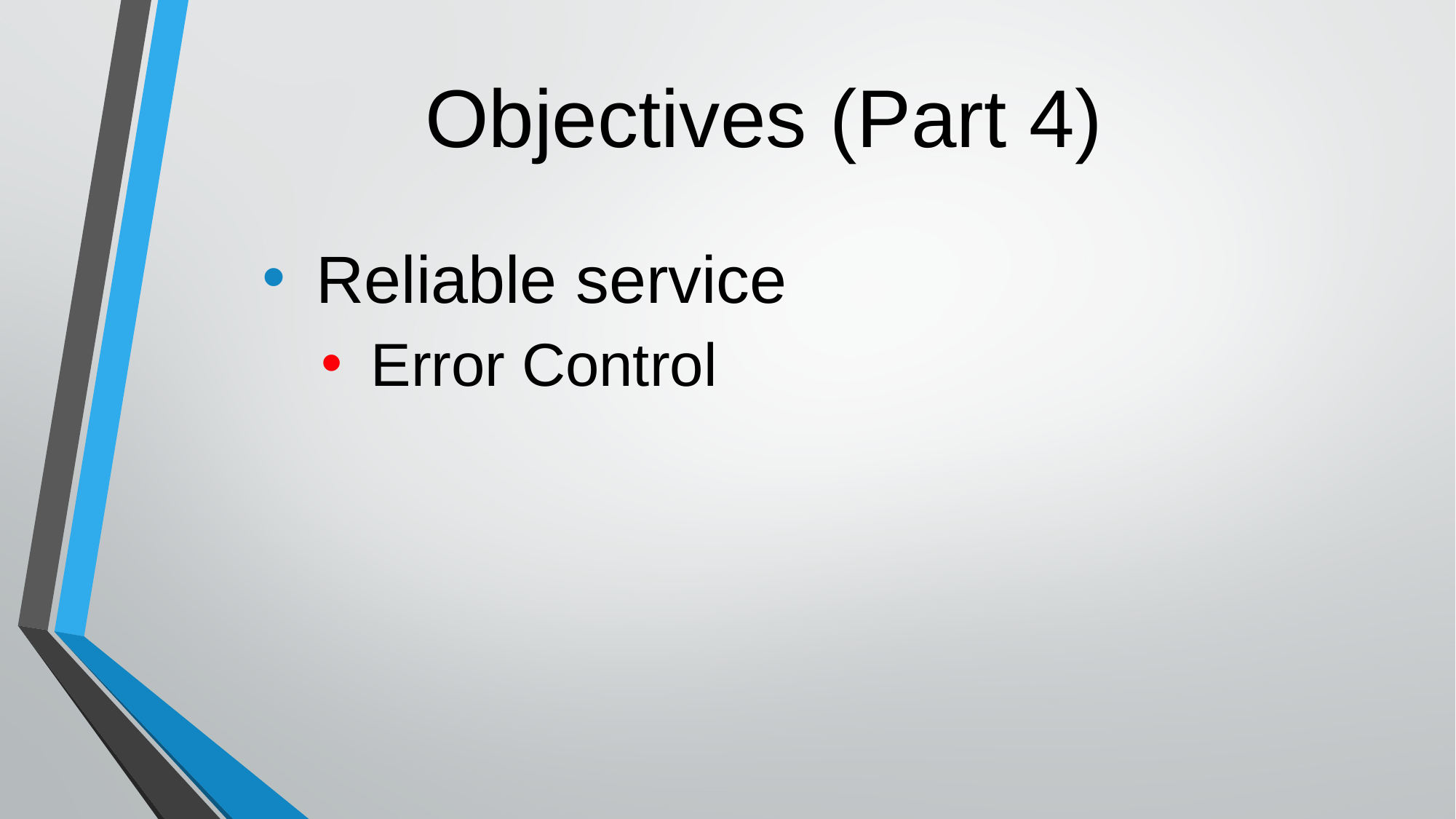

Objectives (Part 4)
Reliable service
Error Control